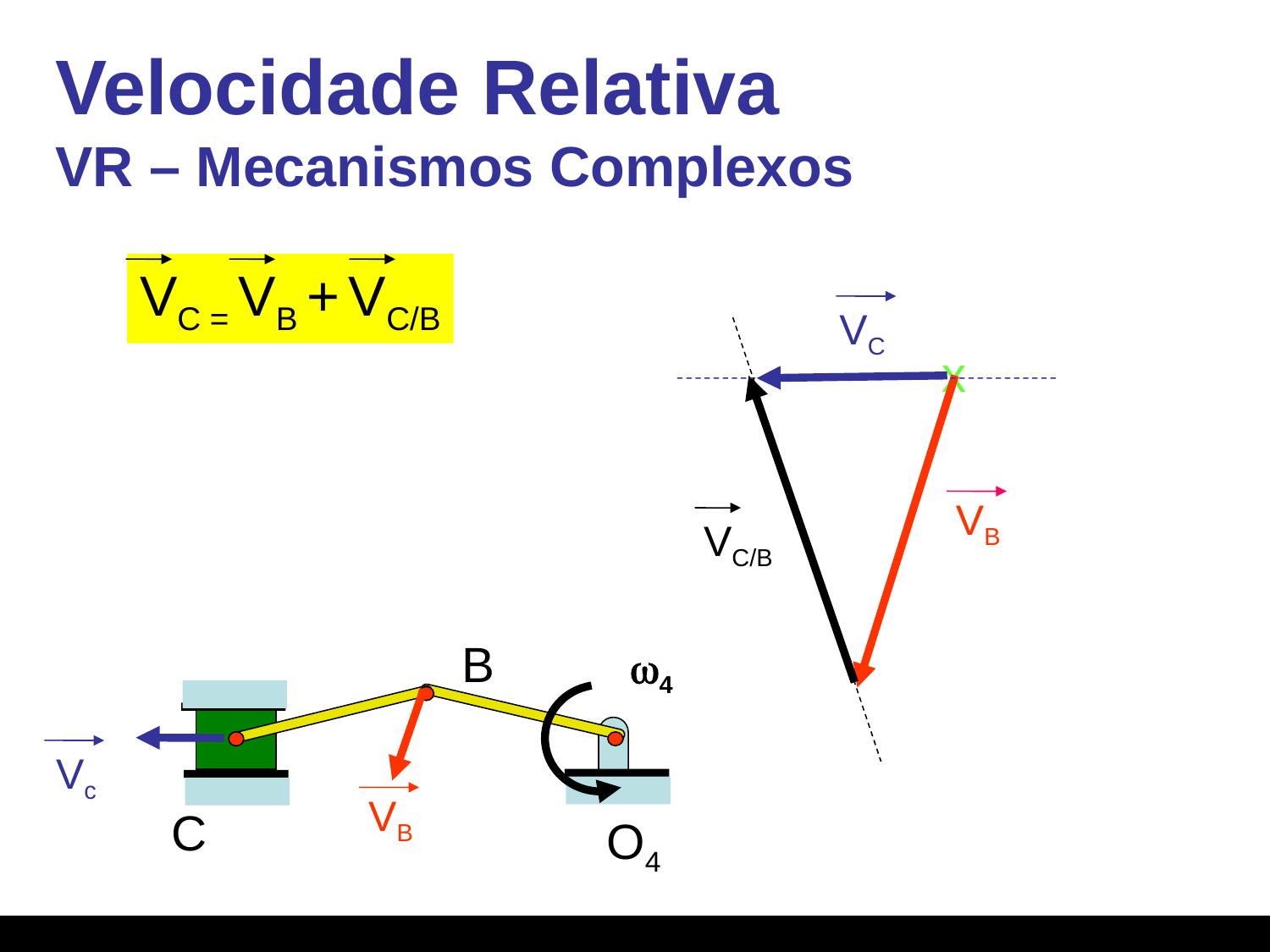

# Velocidade Relativa VR – Mecanismos Complexos
VC = VB + VC/B

VC

x

VC/B

VB

B
ω4

VB

Vc

C
O4